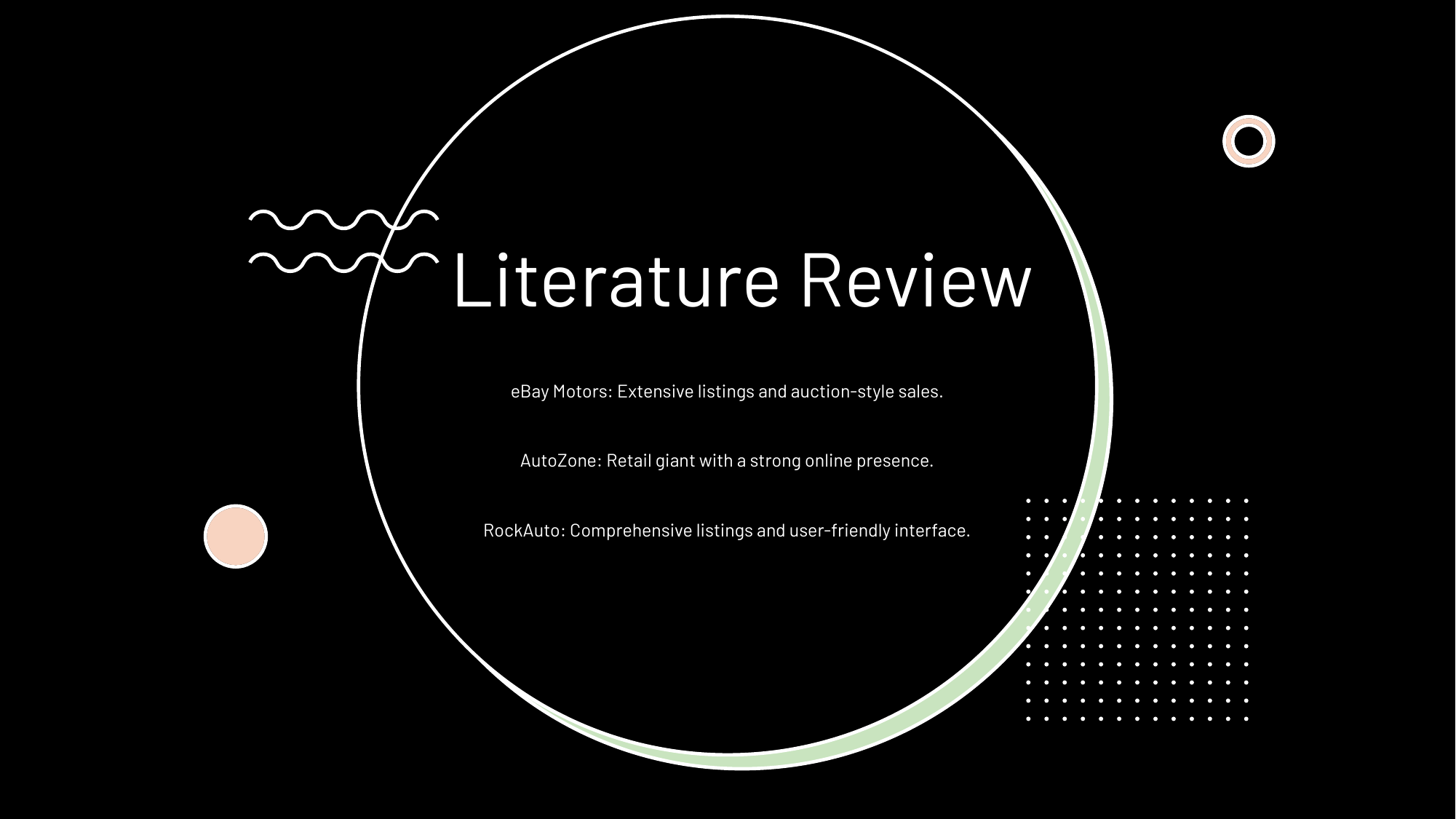

# Literature Review

eBay Motors: Extensive listings and auction-style sales.

AutoZone: Retail giant with a strong online presence.

RockAuto: Comprehensive listings and user-friendly interface.